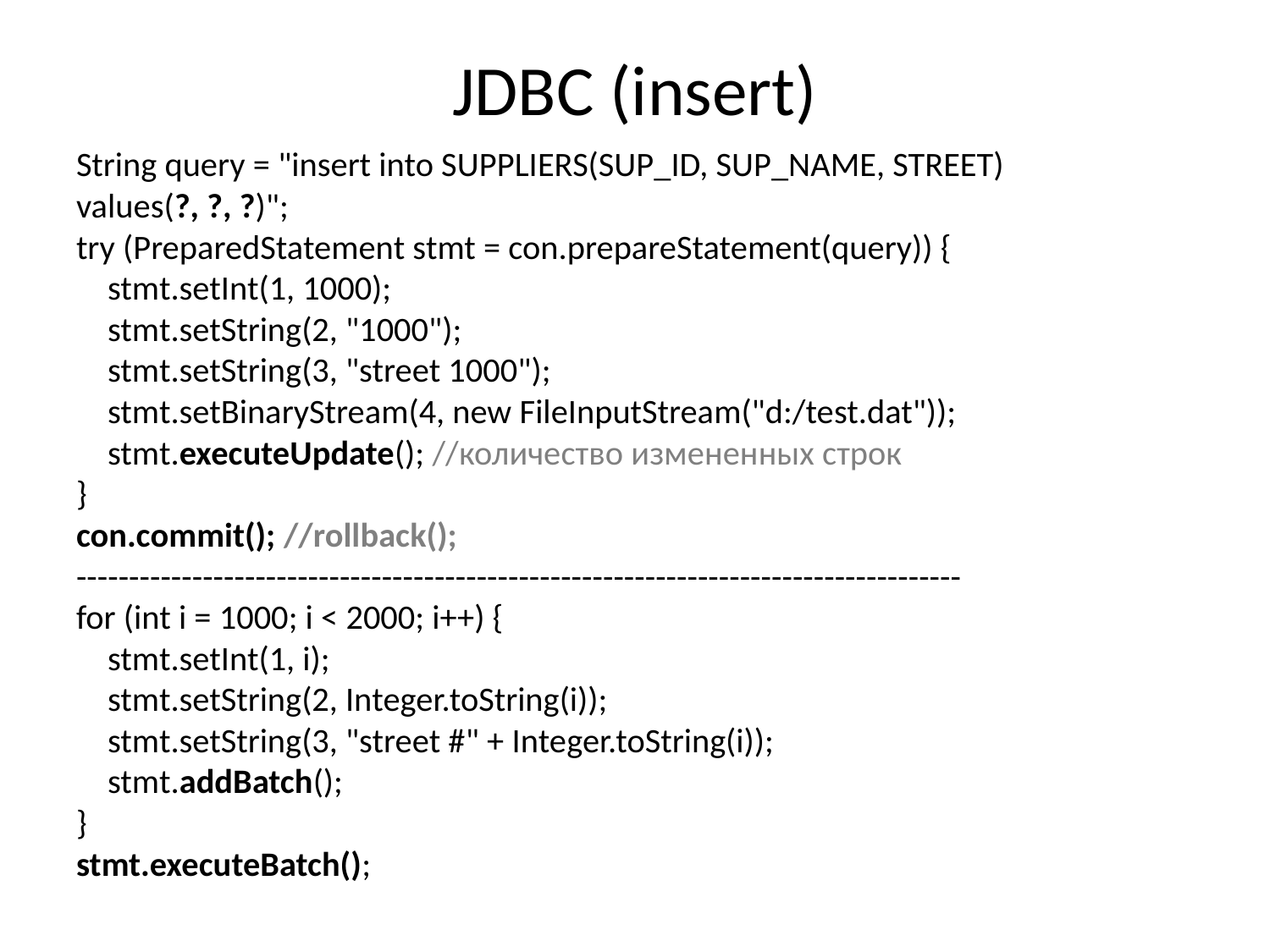

# JDBC (insert)
String query = "insert into SUPPLIERS(SUP_ID, SUP_NAME, STREET) values(?, ?, ?)";
try (PreparedStatement stmt = con.prepareStatement(query)) {
    stmt.setInt(1, 1000);
    stmt.setString(2, "1000");
    stmt.setString(3, "street 1000");
    stmt.setBinaryStream(4, new FileInputStream("d:/test.dat"));
    stmt.executeUpdate(); //количество измененных строк
}
con.commit(); //rollback();
------------------------------------------------------------------------------------
for (int i = 1000; i < 2000; i++) {
    stmt.setInt(1, i);
    stmt.setString(2, Integer.toString(i));
    stmt.setString(3, "street #" + Integer.toString(i));
    stmt.addBatch();
}
stmt.executeBatch();